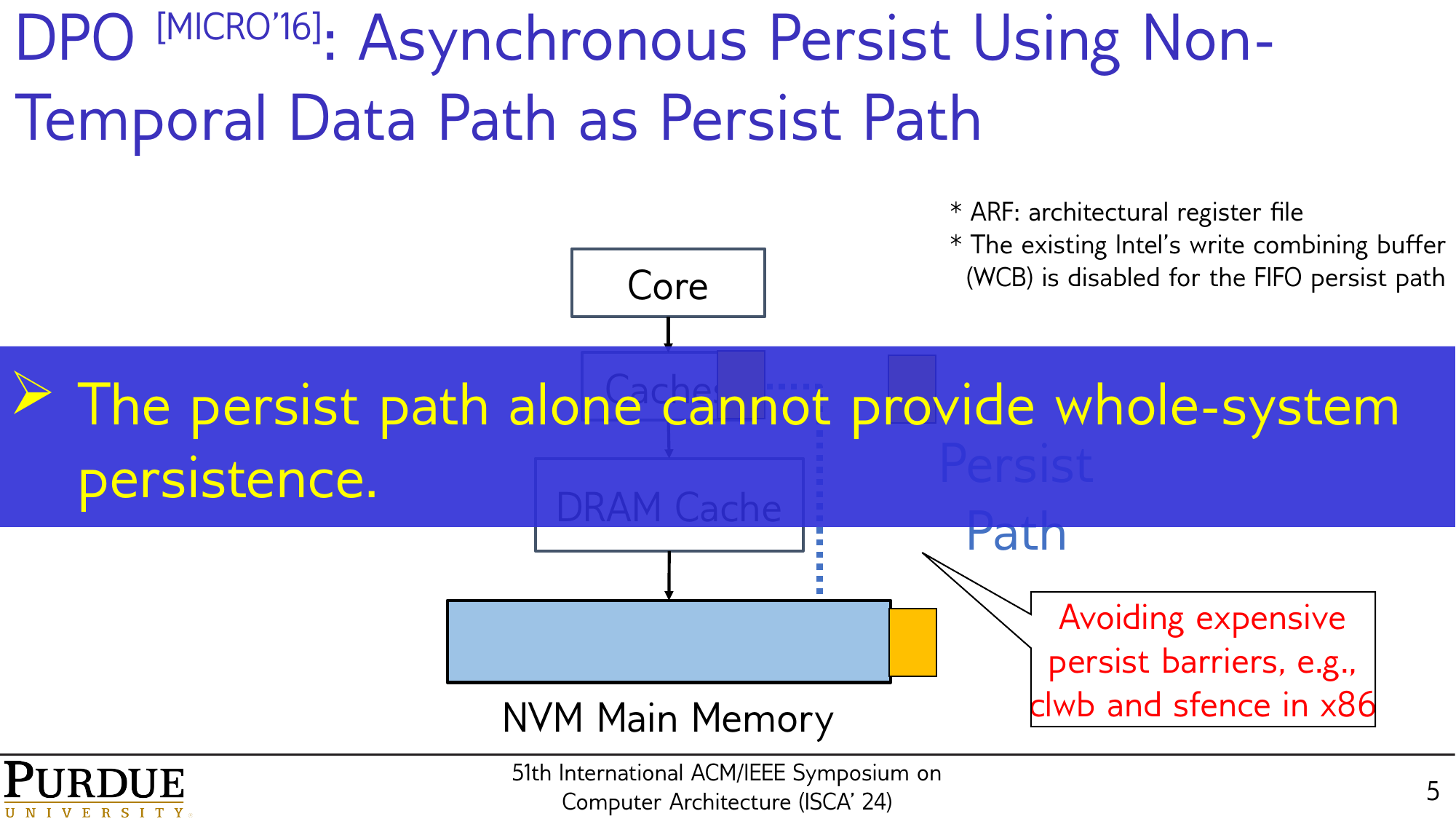

DPO [MICRO’16]: Asynchronous Persist Using Non-Temporal Data Path as Persist Path
* ARF: architectural register file
* The existing Intel’s write combining buffer
  (WCB) is disabled for the FIFO persist path
Core
The persist path alone cannot provide whole-system persistence.

Caches

Persist
Path
DRAM Cache
Avoiding expensive persist barriers, e.g., clwb and sfence in x86

NVM Main Memory
5